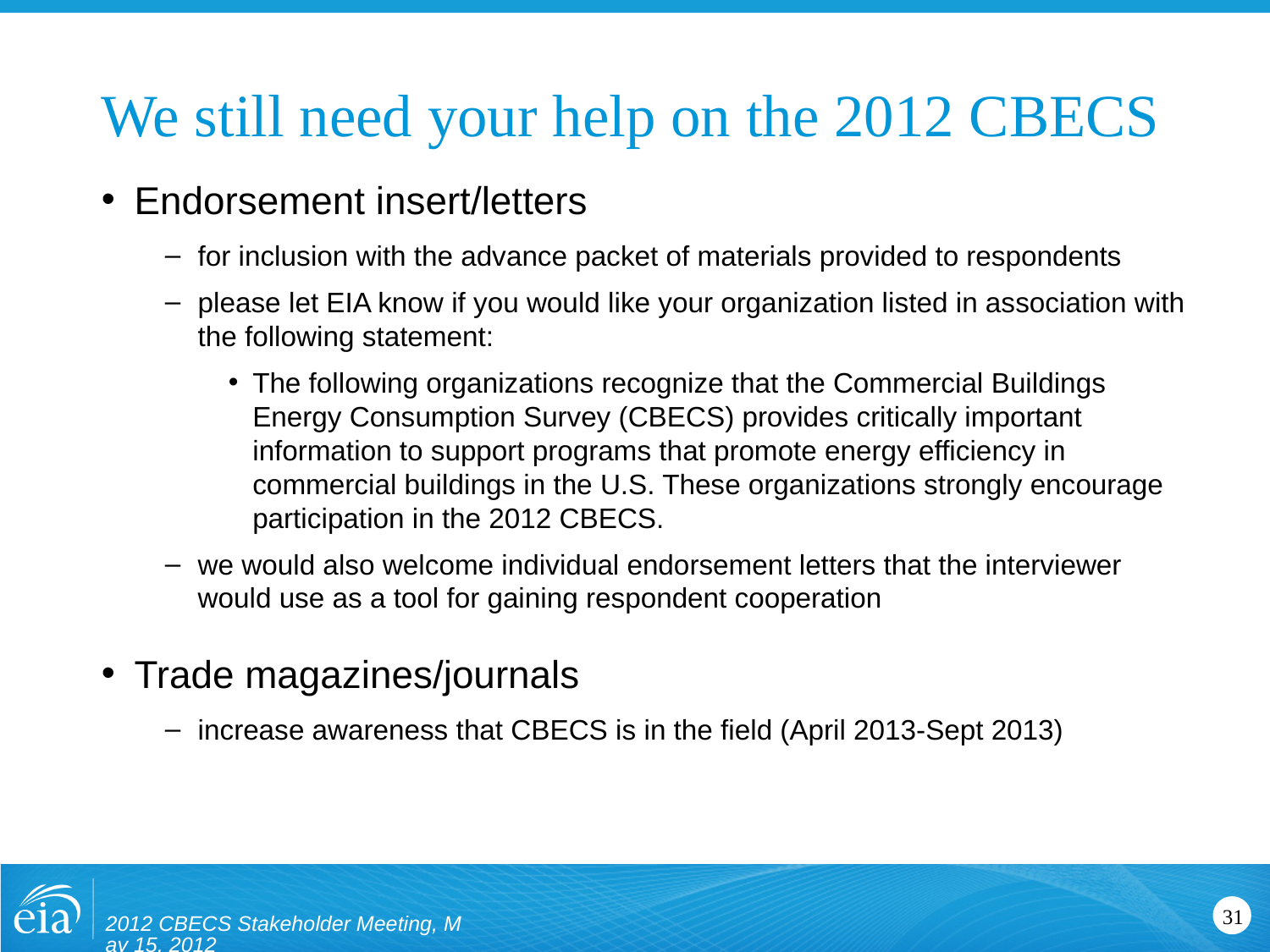

# We still need your help on the 2012 CBECS
Endorsement insert/letters
for inclusion with the advance packet of materials provided to respondents
please let EIA know if you would like your organization listed in association with the following statement:
The following organizations recognize that the Commercial Buildings Energy Consumption Survey (CBECS) provides critically important information to support programs that promote energy efficiency in commercial buildings in the U.S. These organizations strongly encourage participation in the 2012 CBECS.
we would also welcome individual endorsement letters that the interviewer would use as a tool for gaining respondent cooperation
Trade magazines/journals
increase awareness that CBECS is in the field (April 2013-Sept 2013)
2012 CBECS Stakeholder Meeting, May 15, 2012
31